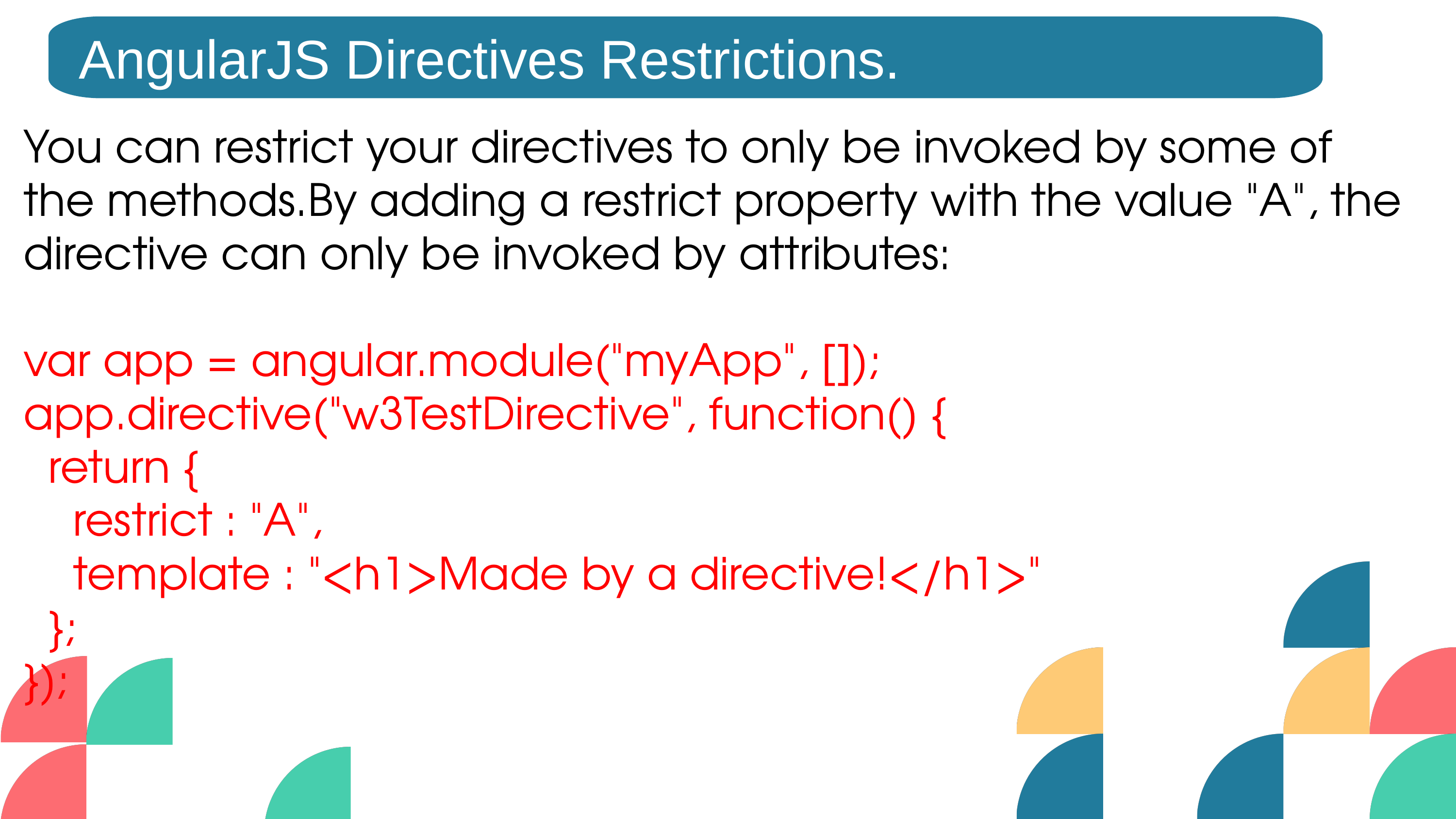

AngularJS Directives Restrictions.
You can restrict your directives to only be invoked by some of the methods.By adding a restrict property with the value "A", the directive can only be invoked by attributes:

var app = angular.module("myApp", []);
app.directive("w3TestDirective", function() {
  return {
    restrict : "A",
    template : "<h1>Made by a directive!</h1>"
  };
});